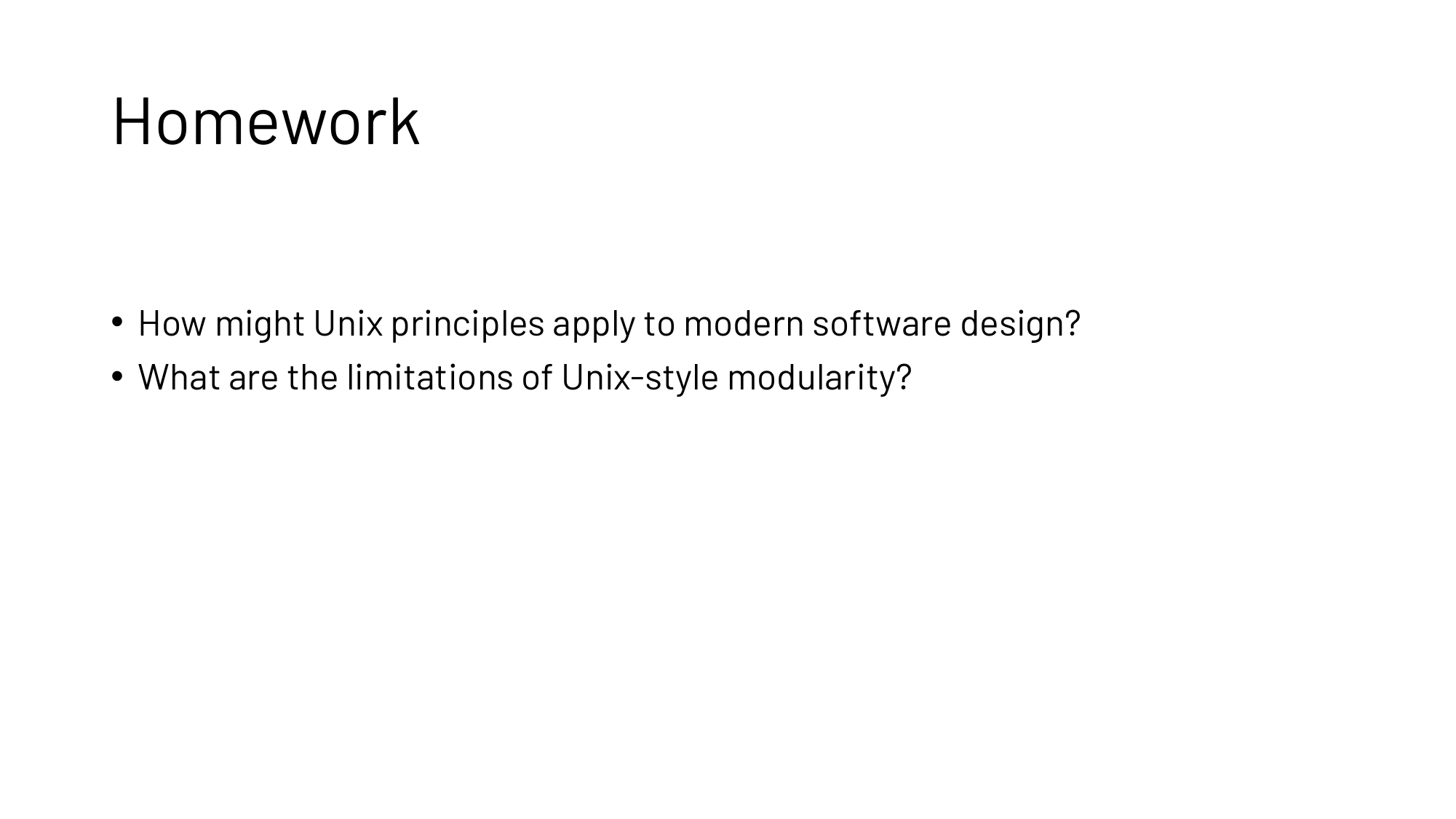

# Homework

How might Unix principles apply to modern software design?
What are the limitations of Unix-style modularity?